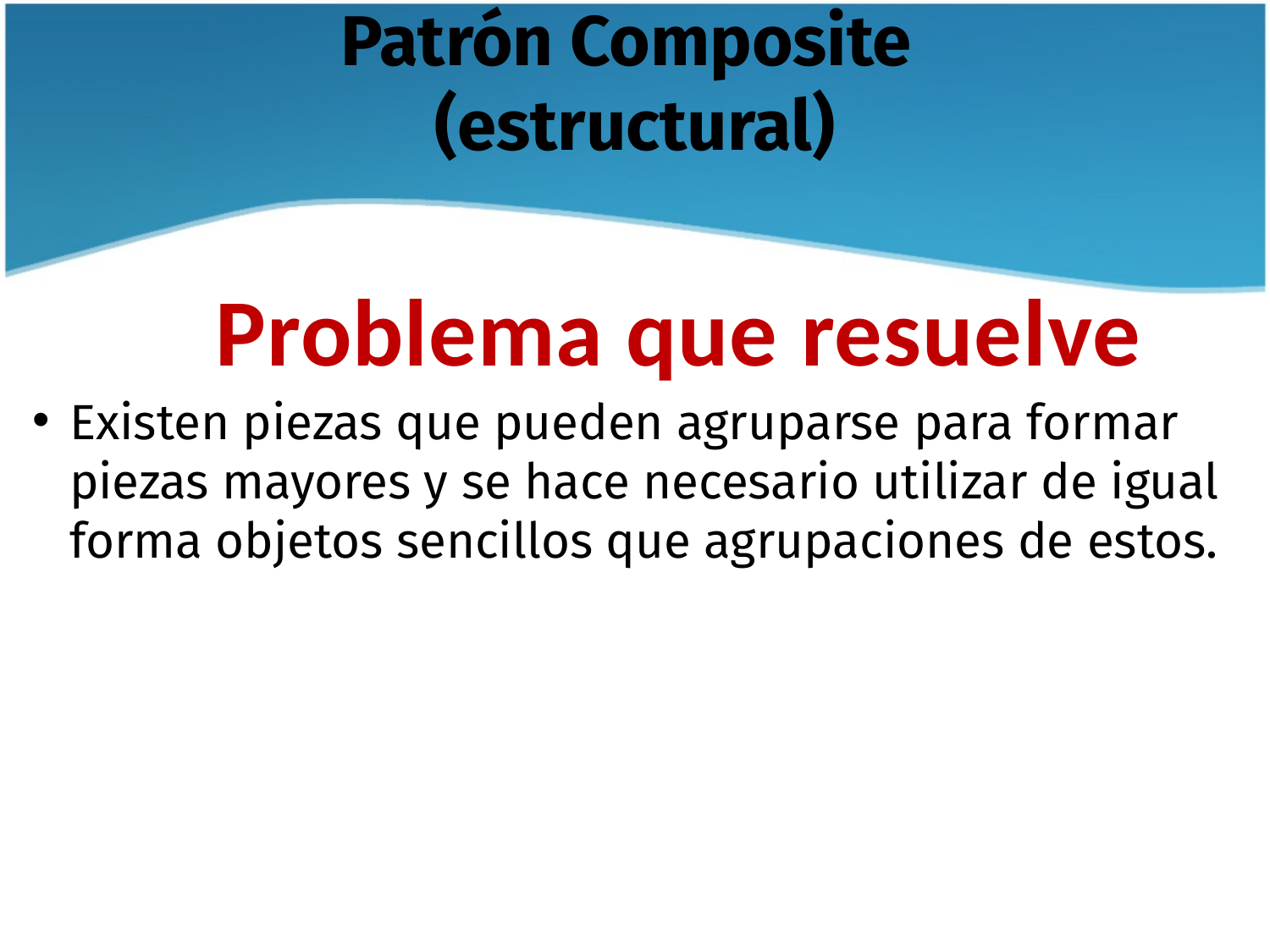

# Patrón Composite (estructural)
Problema que resuelve
Existen piezas que pueden agruparse para formar piezas mayores y se hace necesario utilizar de igual forma objetos sencillos que agrupaciones de estos.